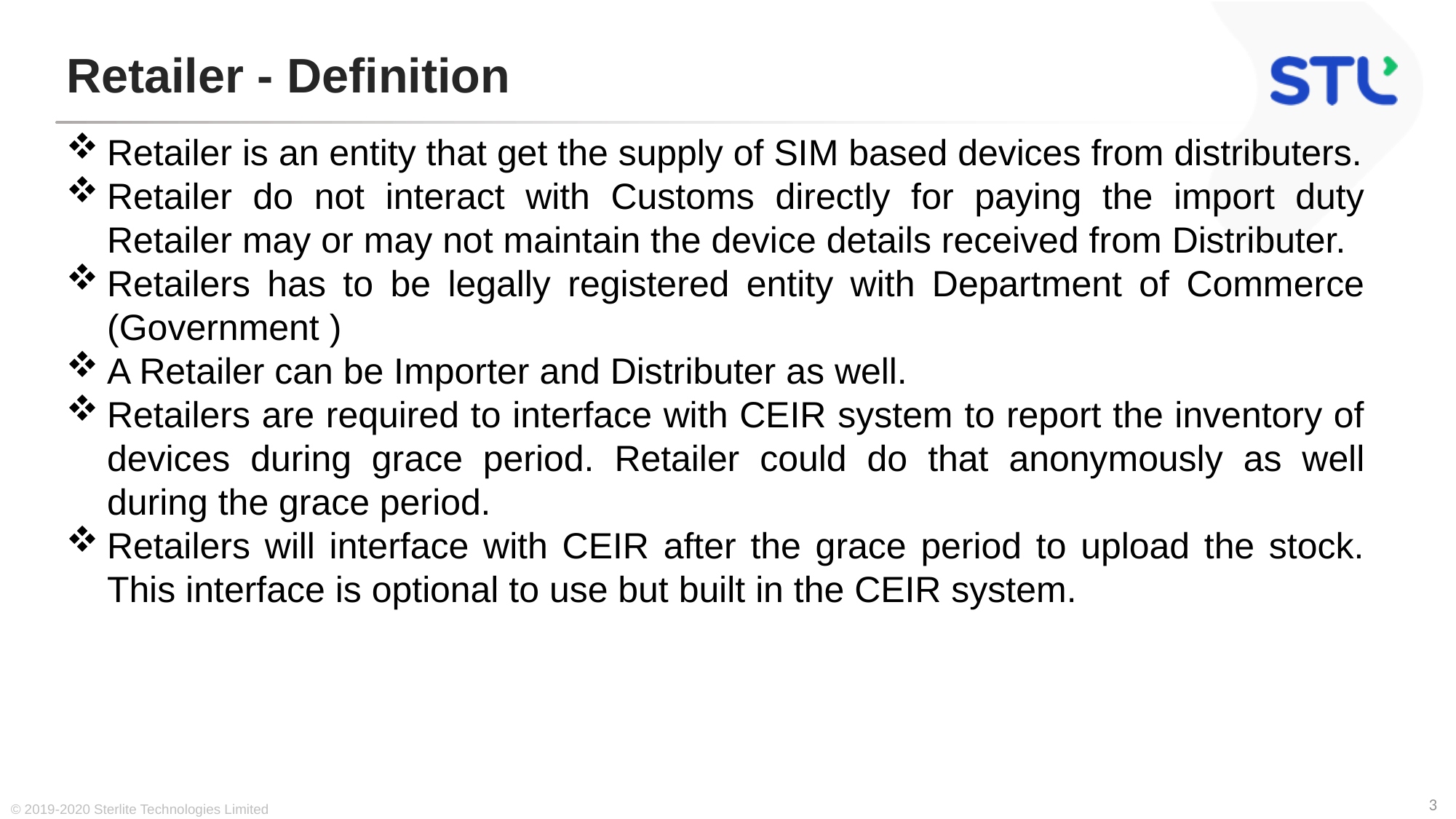

# Retailer - Definition
Retailer is an entity that get the supply of SIM based devices from distributers.
Retailer do not interact with Customs directly for paying the import duty Retailer may or may not maintain the device details received from Distributer.
Retailers has to be legally registered entity with Department of Commerce (Government )
A Retailer can be Importer and Distributer as well.
Retailers are required to interface with CEIR system to report the inventory of devices during grace period. Retailer could do that anonymously as well during the grace period.
Retailers will interface with CEIR after the grace period to upload the stock. This interface is optional to use but built in the CEIR system.
© 2019-2020 Sterlite Technologies Limited
3